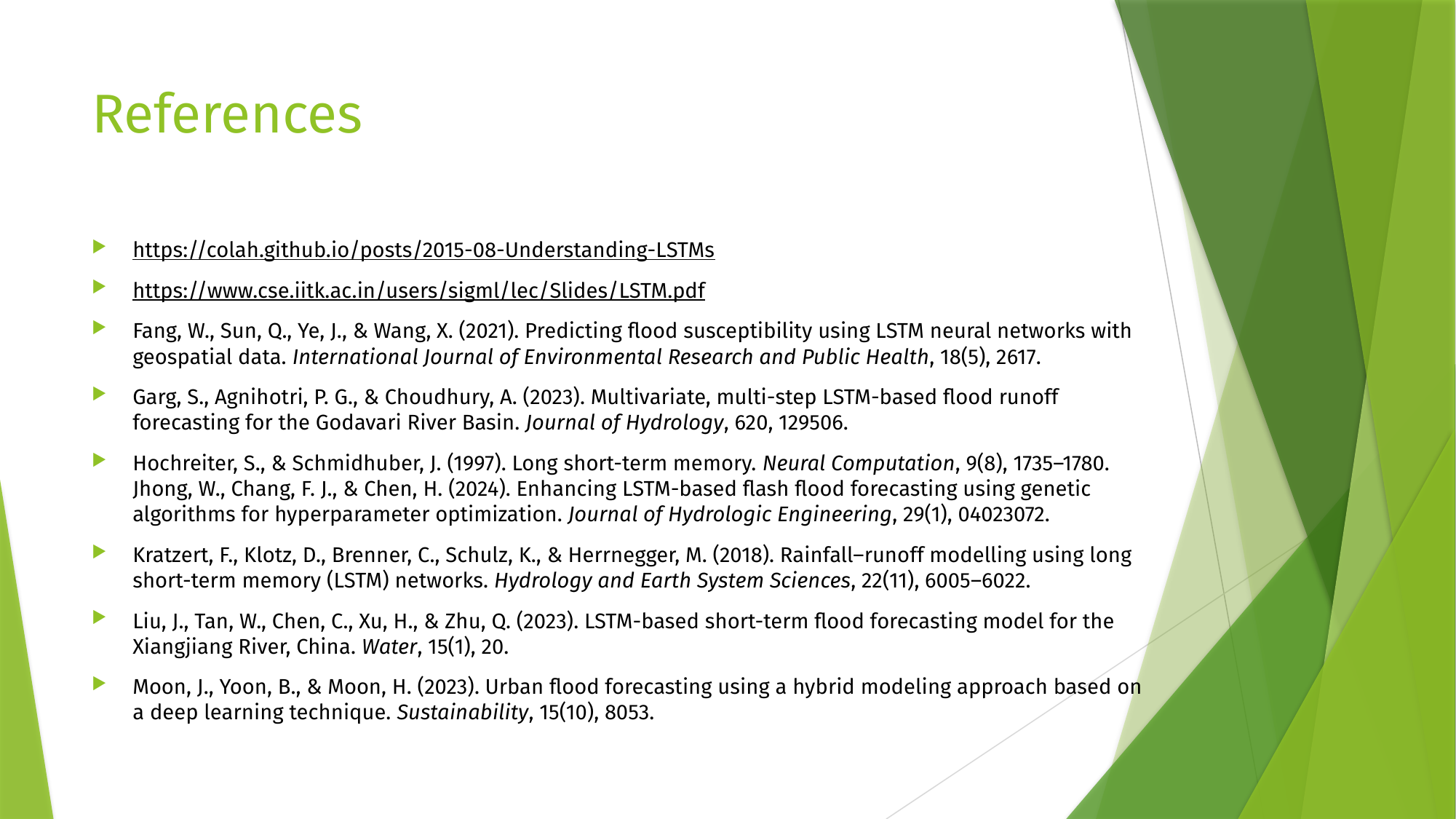

# References
https://colah.github.io/posts/2015-08-Understanding-LSTMs
https://www.cse.iitk.ac.in/users/sigml/lec/Slides/LSTM.pdf
Fang, W., Sun, Q., Ye, J., & Wang, X. (2021). Predicting flood susceptibility using LSTM neural networks with geospatial data. International Journal of Environmental Research and Public Health, 18(5), 2617.
Garg, S., Agnihotri, P. G., & Choudhury, A. (2023). Multivariate, multi-step LSTM-based flood runoff forecasting for the Godavari River Basin. Journal of Hydrology, 620, 129506.
Hochreiter, S., & Schmidhuber, J. (1997). Long short-term memory. Neural Computation, 9(8), 1735–1780. Jhong, W., Chang, F. J., & Chen, H. (2024). Enhancing LSTM-based flash flood forecasting using genetic algorithms for hyperparameter optimization. Journal of Hydrologic Engineering, 29(1), 04023072.
Kratzert, F., Klotz, D., Brenner, C., Schulz, K., & Herrnegger, M. (2018). Rainfall–runoff modelling using long short-term memory (LSTM) networks. Hydrology and Earth System Sciences, 22(11), 6005–6022.
Liu, J., Tan, W., Chen, C., Xu, H., & Zhu, Q. (2023). LSTM-based short-term flood forecasting model for the Xiangjiang River, China. Water, 15(1), 20.
Moon, J., Yoon, B., & Moon, H. (2023). Urban flood forecasting using a hybrid modeling approach based on a deep learning technique. Sustainability, 15(10), 8053.